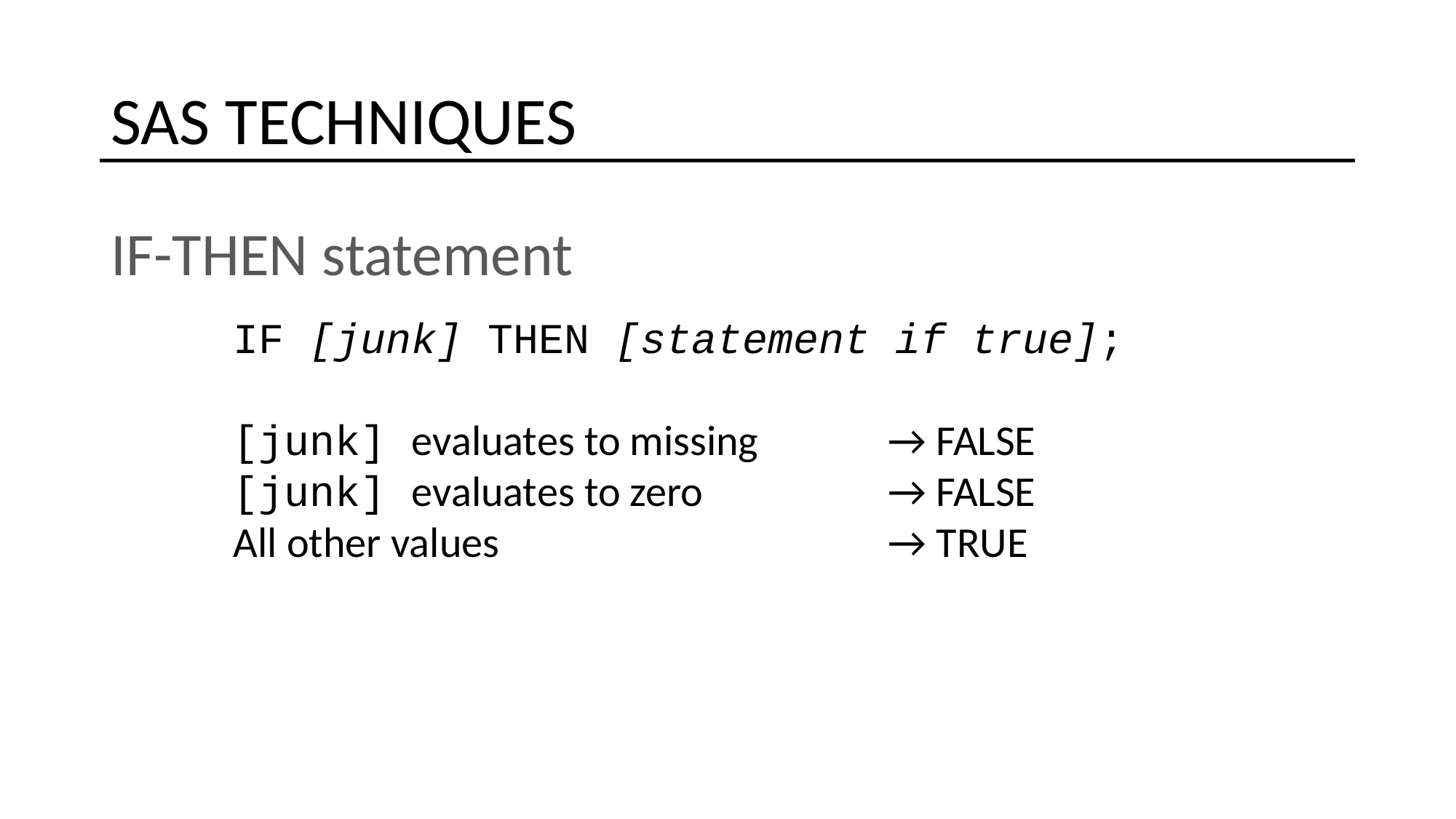

# SAS TECHNIQUES
IF-THEN statement
IF [junk] THEN [statement if true];

[junk] evaluates to missing		→ FALSE
[junk] evaluates to zero		→ FALSE
All other values				→ TRUE